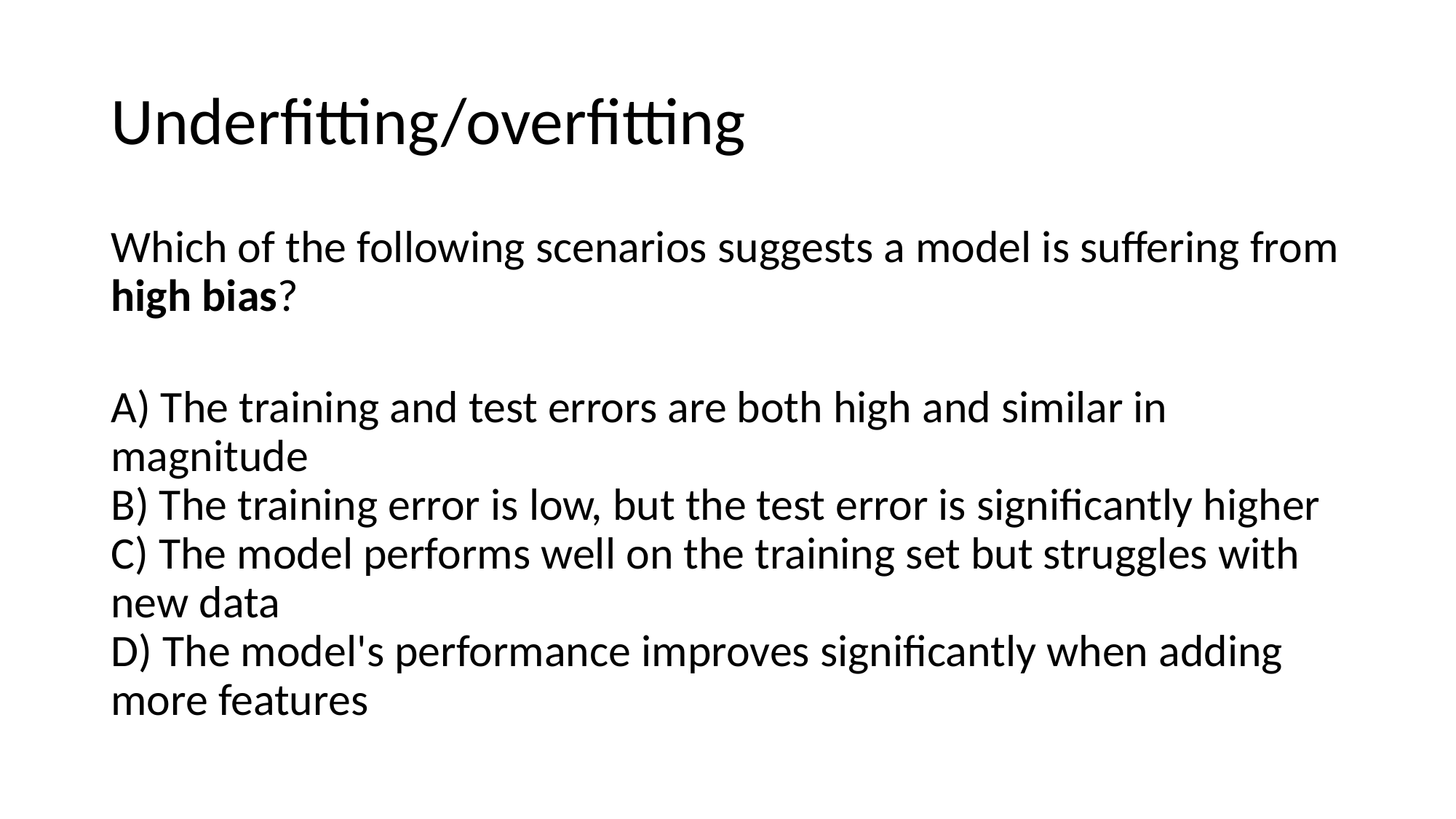

# Underfitting/overfitting
Which of the following scenarios suggests a model is suffering from high bias?
A) The training and test errors are both high and similar in magnitude
B) The training error is low, but the test error is significantly higher
C) The model performs well on the training set but struggles with new data
D) The model's performance improves significantly when adding more features